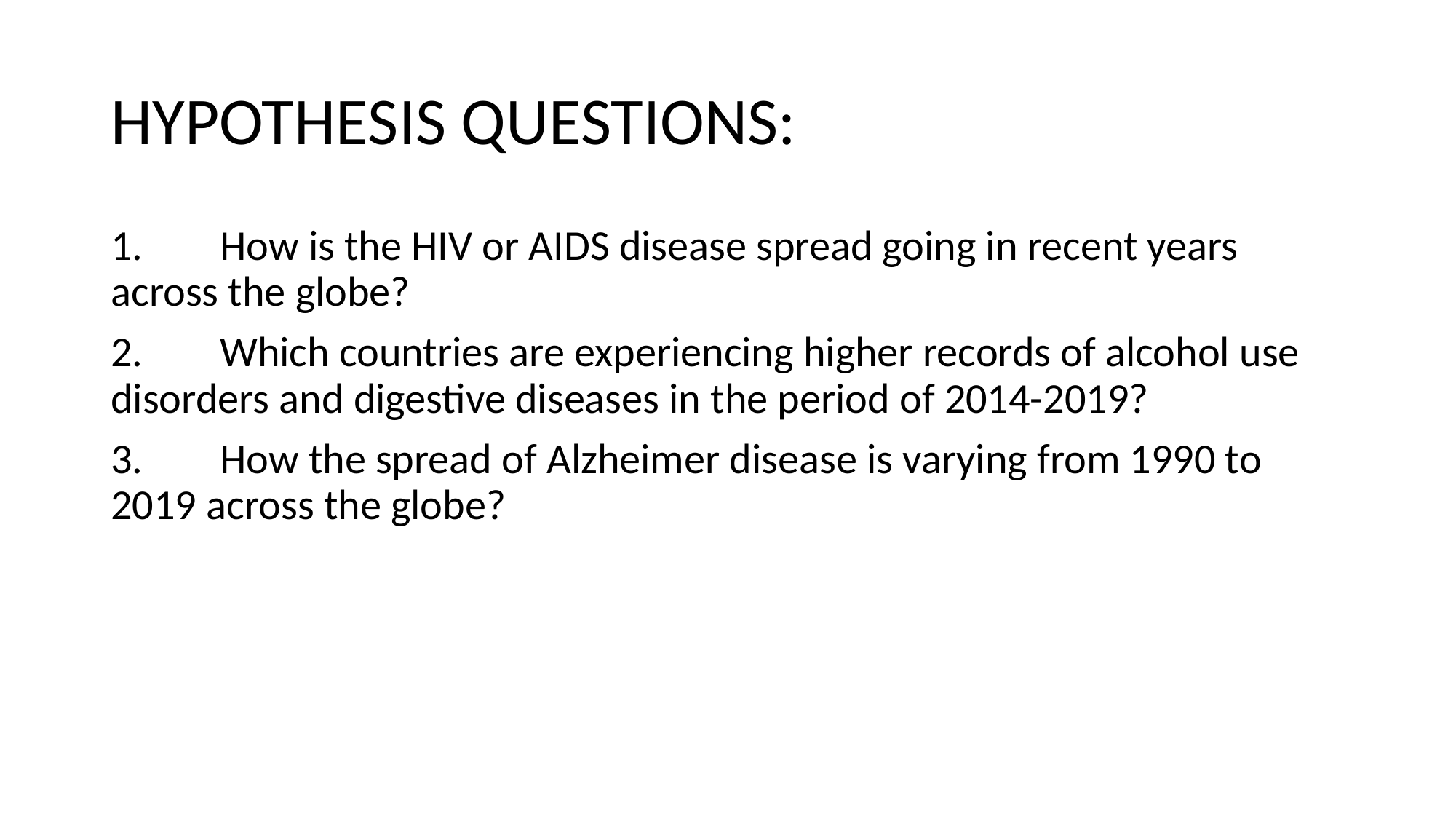

# HYPOTHESIS QUESTIONS:
1.	How is the HIV or AIDS disease spread going in recent years across the globe?
2.	Which countries are experiencing higher records of alcohol use disorders and digestive diseases in the period of 2014-2019?
3.	How the spread of Alzheimer disease is varying from 1990 to 2019 across the globe?